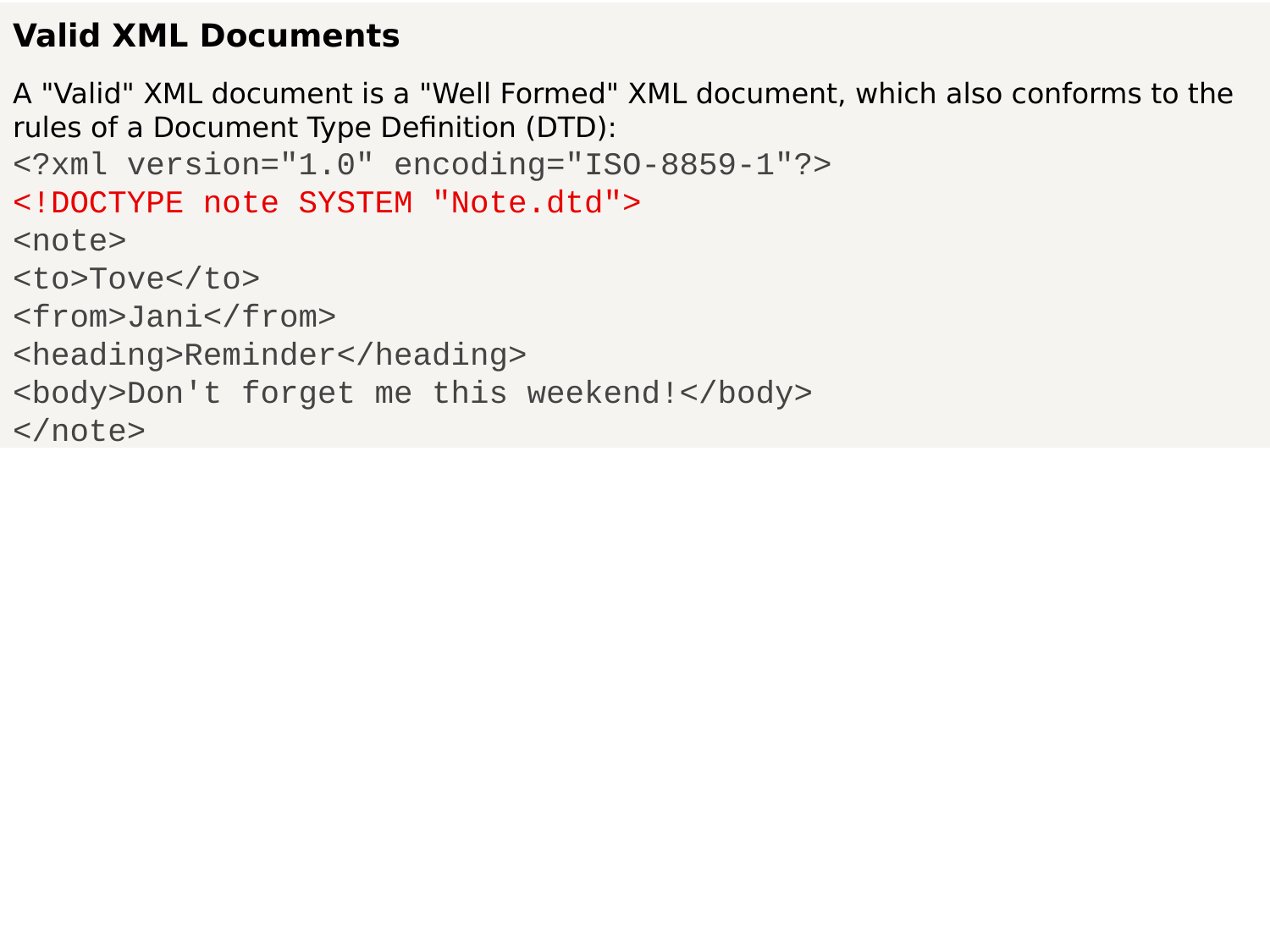

Valid XML Documents

A "Valid" XML document is a "Well Formed" XML document, which also conforms to the rules of a Document Type Definition (DTD):
<?xml version="1.0" encoding="ISO-8859-1"?>
<!DOCTYPE note SYSTEM "Note.dtd">
<note>
<to>Tove</to>
<from>Jani</from>
<heading>Reminder</heading>
<body>Don't forget me this weekend!</body>
</note>